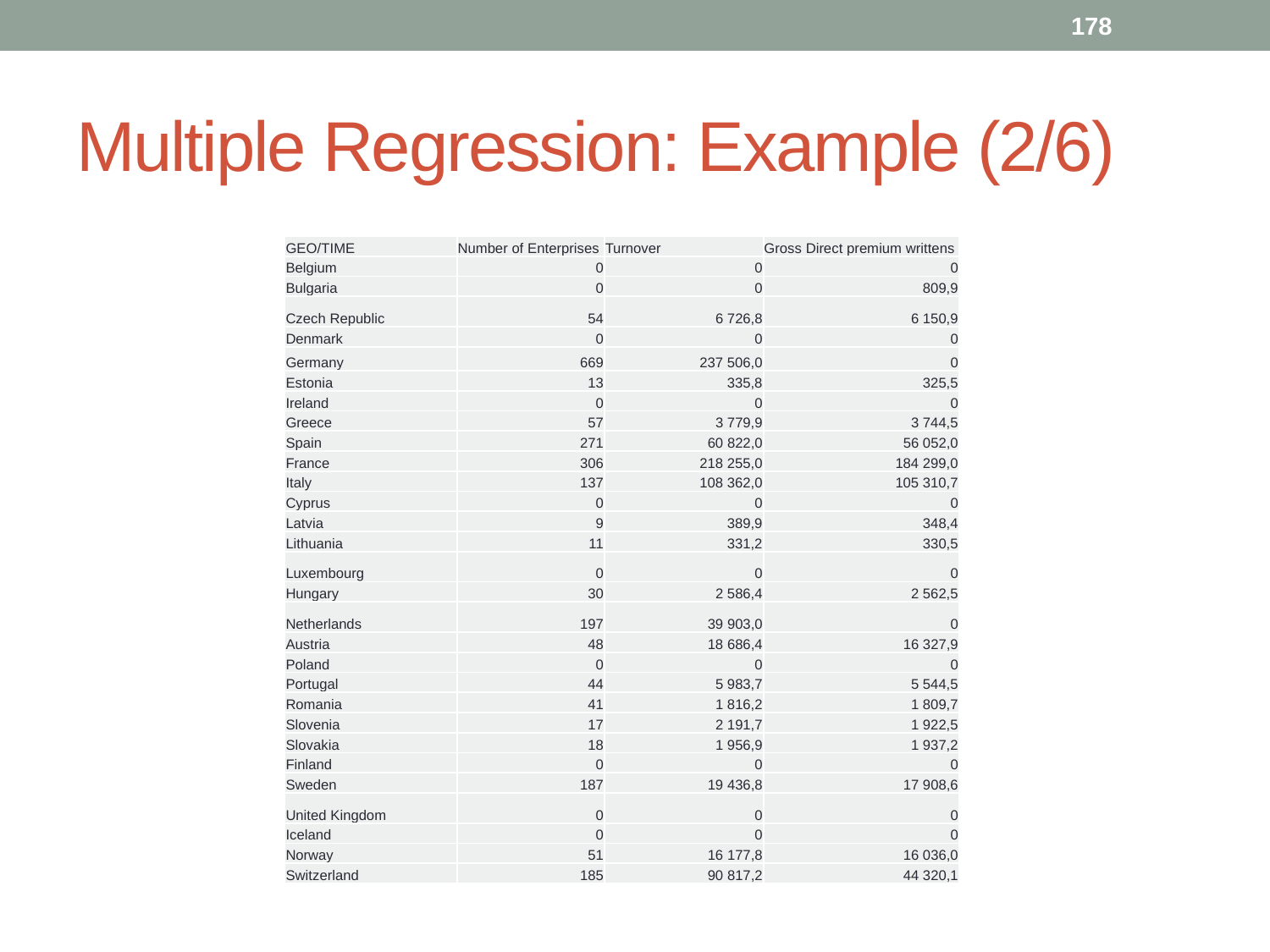

178
# Multiple Regression: Example (2/6)
| GEO/TIME | Number of Enterprises | Turnover | Gross Direct premium writtens |
| --- | --- | --- | --- |
| Belgium | 0 | 0 | 0 |
| Bulgaria | 0 | 0 | 809,9 |
| Czech Republic | 54 | 6 726,8 | 6 150,9 |
| Denmark | 0 | 0 | 0 |
| Germany | 669 | 237 506,0 | 0 |
| Estonia | 13 | 335,8 | 325,5 |
| Ireland | 0 | 0 | 0 |
| Greece | 57 | 3 779,9 | 3 744,5 |
| Spain | 271 | 60 822,0 | 56 052,0 |
| France | 306 | 218 255,0 | 184 299,0 |
| Italy | 137 | 108 362,0 | 105 310,7 |
| Cyprus | 0 | 0 | 0 |
| Latvia | 9 | 389,9 | 348,4 |
| Lithuania | 11 | 331,2 | 330,5 |
| Luxembourg | 0 | 0 | 0 |
| Hungary | 30 | 2 586,4 | 2 562,5 |
| Netherlands | 197 | 39 903,0 | 0 |
| Austria | 48 | 18 686,4 | 16 327,9 |
| Poland | 0 | 0 | 0 |
| Portugal | 44 | 5 983,7 | 5 544,5 |
| Romania | 41 | 1 816,2 | 1 809,7 |
| Slovenia | 17 | 2 191,7 | 1 922,5 |
| Slovakia | 18 | 1 956,9 | 1 937,2 |
| Finland | 0 | 0 | 0 |
| Sweden | 187 | 19 436,8 | 17 908,6 |
| United Kingdom | 0 | 0 | 0 |
| Iceland | 0 | 0 | 0 |
| Norway | 51 | 16 177,8 | 16 036,0 |
| Switzerland | 185 | 90 817,2 | 44 320,1 |